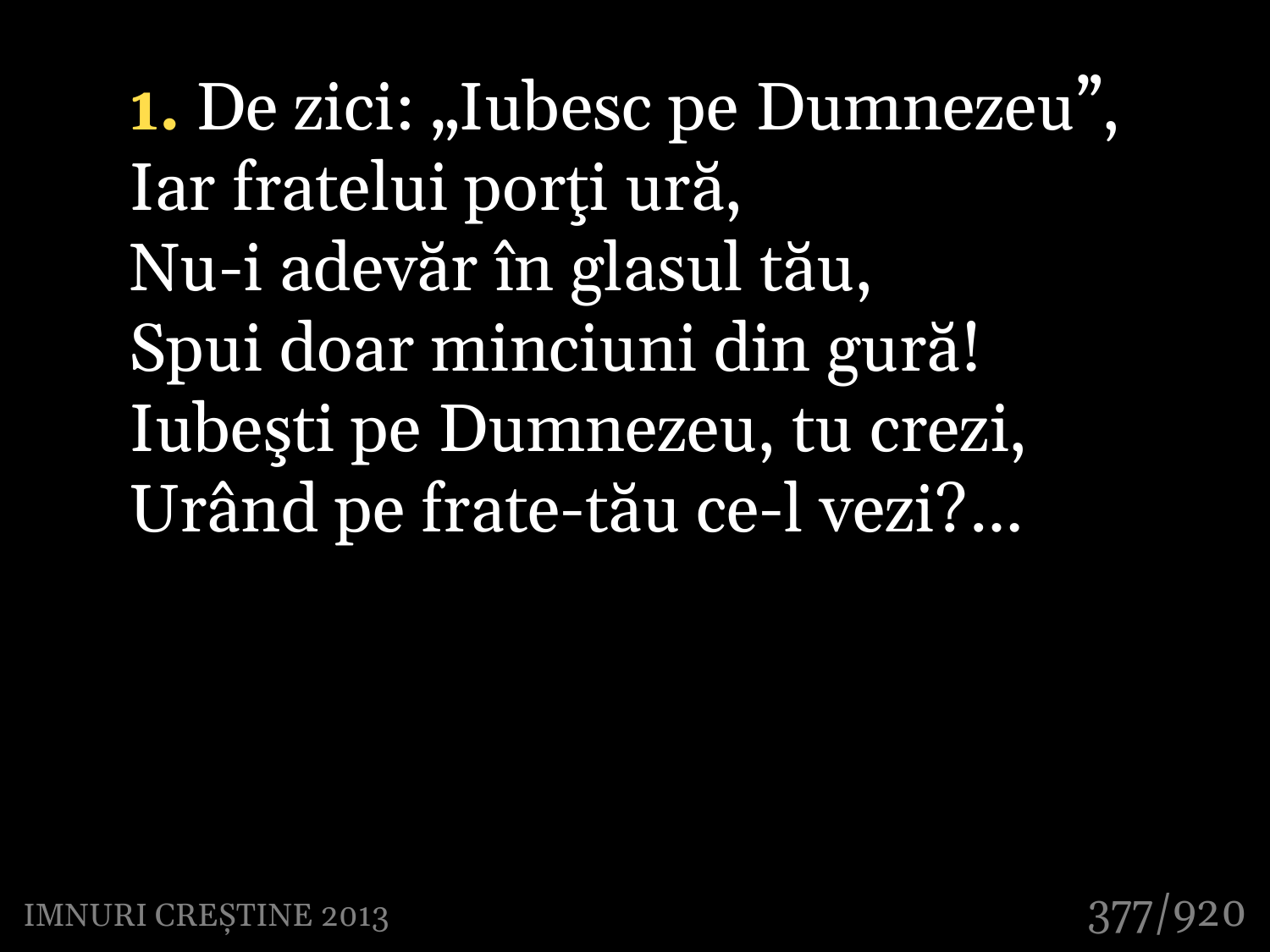

1. De zici: „Iubesc pe Dumnezeu”,
Iar fratelui porţi ură,
Nu-i adevăr în glasul tău,
Spui doar minciuni din gură!
Iubeşti pe Dumnezeu, tu crezi,
Urând pe frate-tău ce-l vezi?…
377/920
IMNURI CREȘTINE 2013